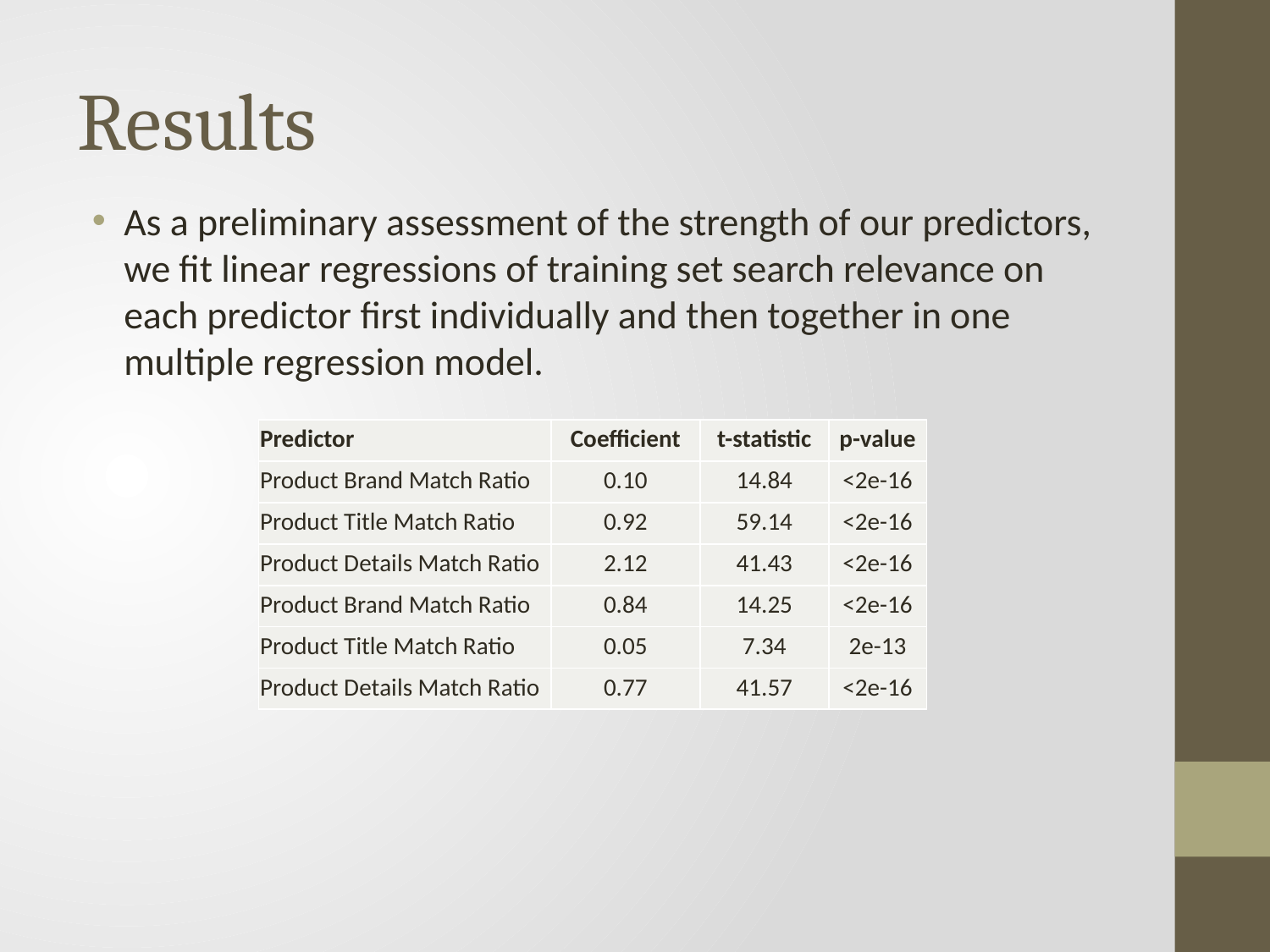

# Results
As a preliminary assessment of the strength of our predictors, we fit linear regressions of training set search relevance on each predictor first individually and then together in one multiple regression model.
| Predictor | Coefficient | t-statistic | p-value |
| --- | --- | --- | --- |
| Product Brand Match Ratio | 0.10 | 14.84 | <2e-16 |
| Product Title Match Ratio | 0.92 | 59.14 | <2e-16 |
| Product Details Match Ratio | 2.12 | 41.43 | <2e-16 |
| Product Brand Match Ratio | 0.84 | 14.25 | <2e-16 |
| Product Title Match Ratio | 0.05 | 7.34 | 2e-13 |
| Product Details Match Ratio | 0.77 | 41.57 | <2e-16 |